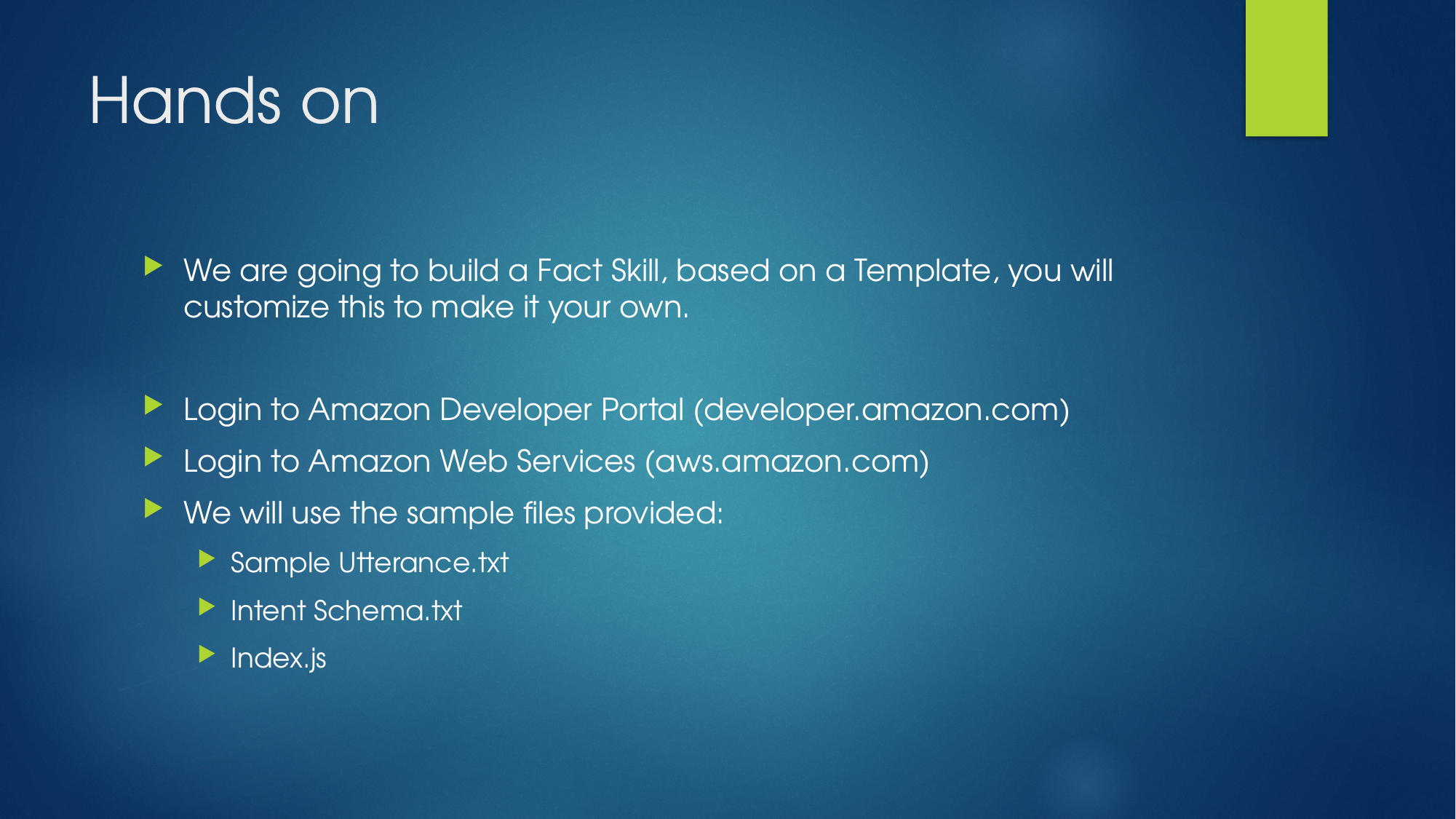

# Hands on
We are going to build a Fact Skill, based on a Template, you will customize this to make it your own.

Login to Amazon Developer Portal (developer.amazon.com)
Login to Amazon Web Services (aws.amazon.com)
We will use the sample files provided:
Sample Utterance.txt
Intent Schema.txt
Index.js